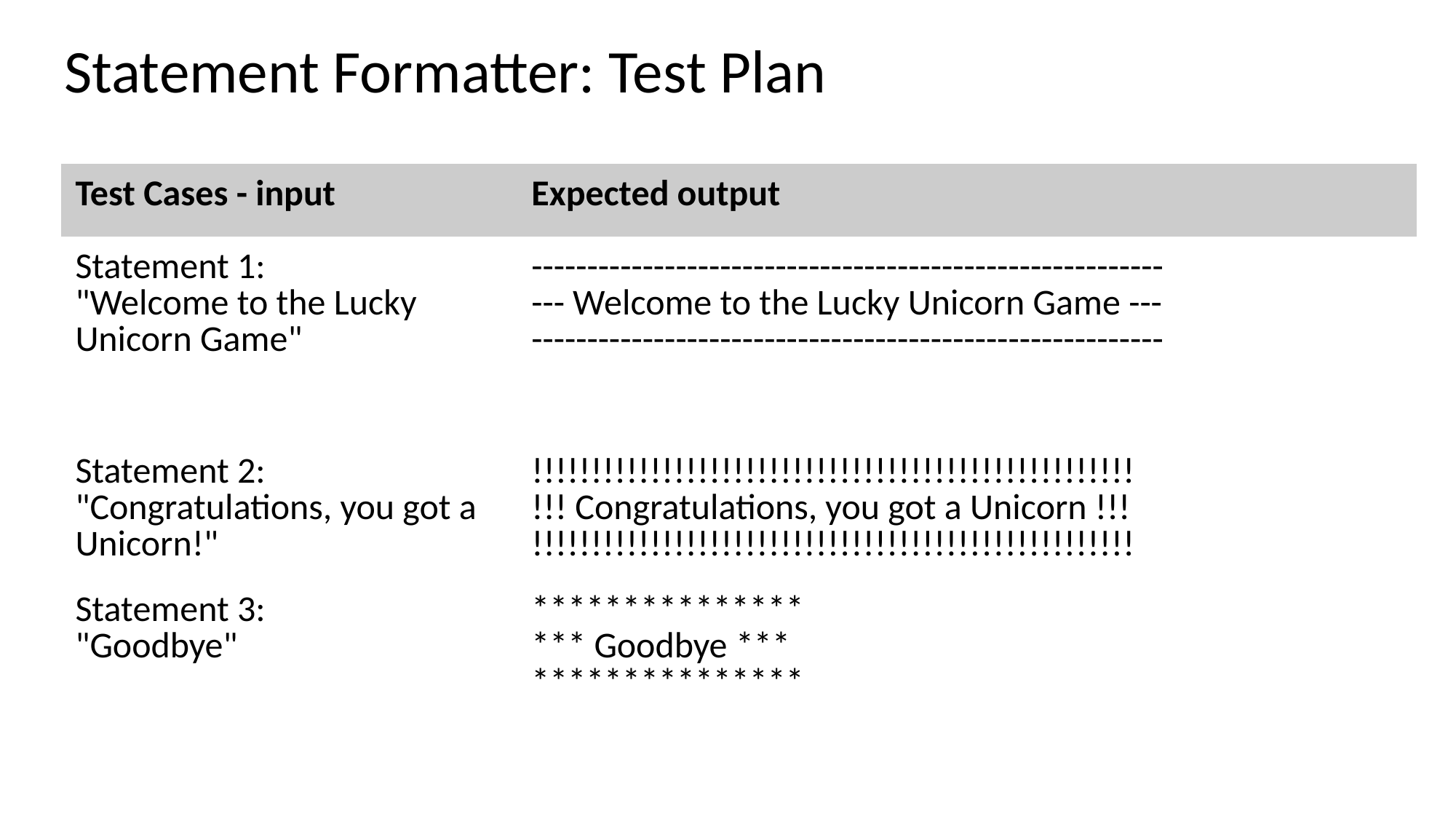

# Statement Formatter: Test Plan
| Test Cases - input | Expected output |
| --- | --- |
| Statement 1:  "Welcome to the Lucky Unicorn Game" | --------------------------------------------------------- --- Welcome to the Lucky Unicorn Game --- --------------------------------------------------------- |
| Statement 2: "Congratulations, you got a Unicorn!" | !!!!!!!!!!!!!!!!!!!!!!!!!!!!!!!!!!!!!!!!!!!!!!!!!!! !!! Congratulations, you got a Unicorn !!! !!!!!!!!!!!!!!!!!!!!!!!!!!!!!!!!!!!!!!!!!!!!!!!!!!! |
| Statement 3: "Goodbye" | \*\*\*\*\*\*\*\*\*\*\*\*\*\*\* \*\*\* Goodbye \*\*\* \*\*\*\*\*\*\*\*\*\*\*\*\*\*\* |